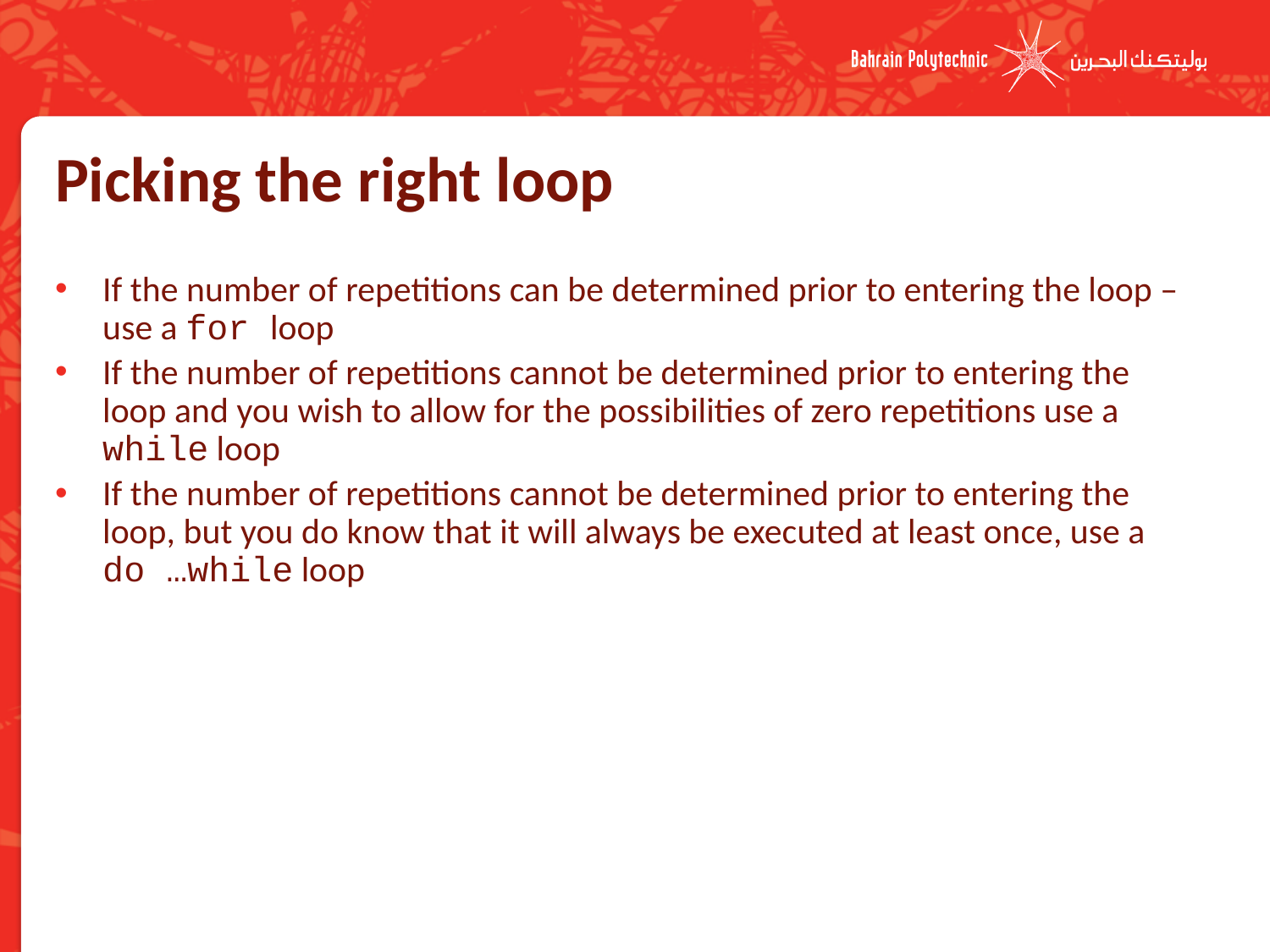

# Picking the right loop
If the number of repetitions can be determined prior to entering the loop – use a for loop
If the number of repetitions cannot be determined prior to entering the loop and you wish to allow for the possibilities of zero repetitions use a while loop
If the number of repetitions cannot be determined prior to entering the loop, but you do know that it will always be executed at least once, use a do …while loop

34